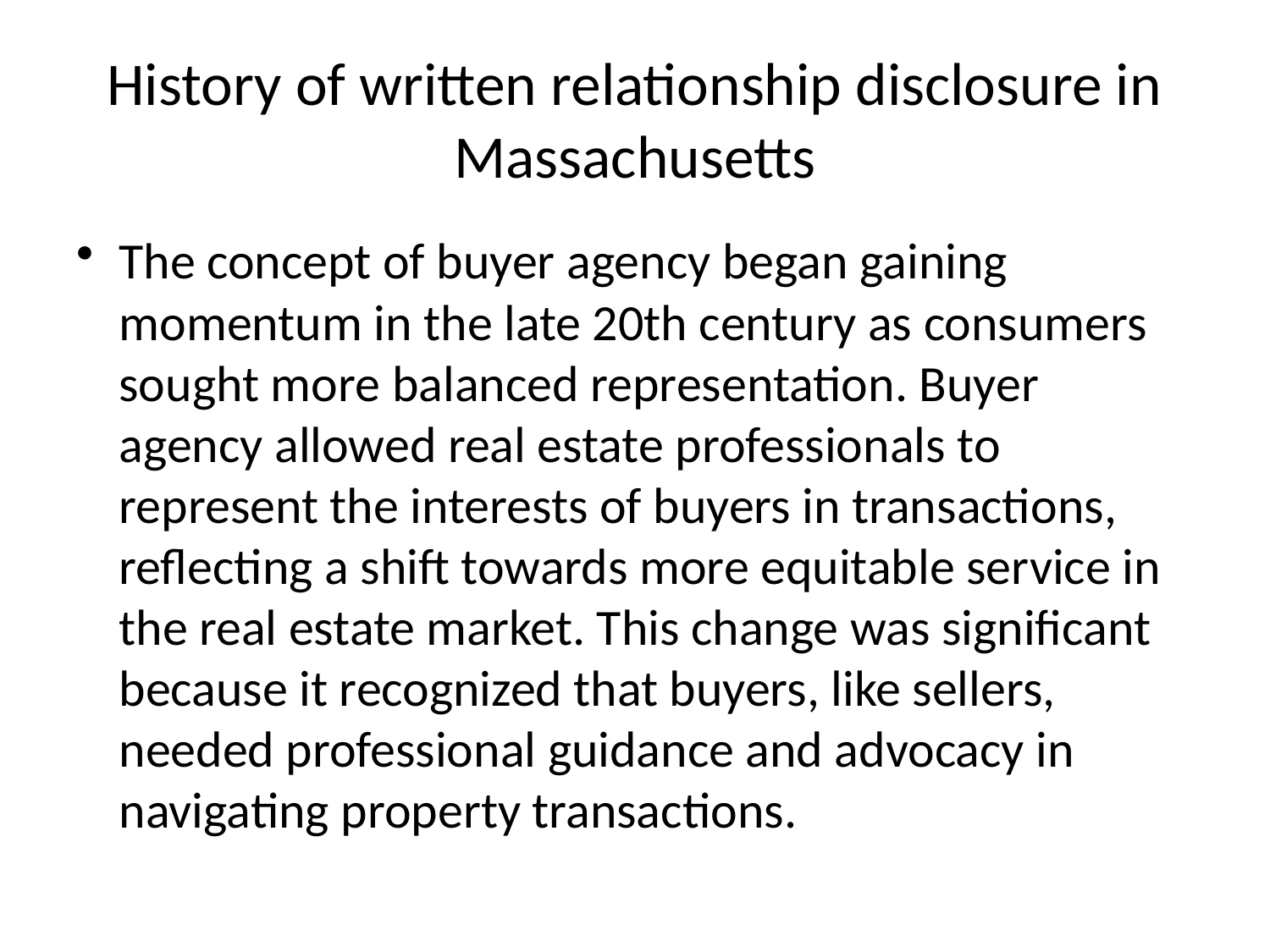

# History of written relationship disclosure in Massachusetts

The concept of buyer agency began gaining momentum in the late 20th century as consumers sought more balanced representation. Buyer agency allowed real estate professionals to represent the interests of buyers in transactions, reflecting a shift towards more equitable service in the real estate market. This change was significant because it recognized that buyers, like sellers, needed professional guidance and advocacy in navigating property transactions.